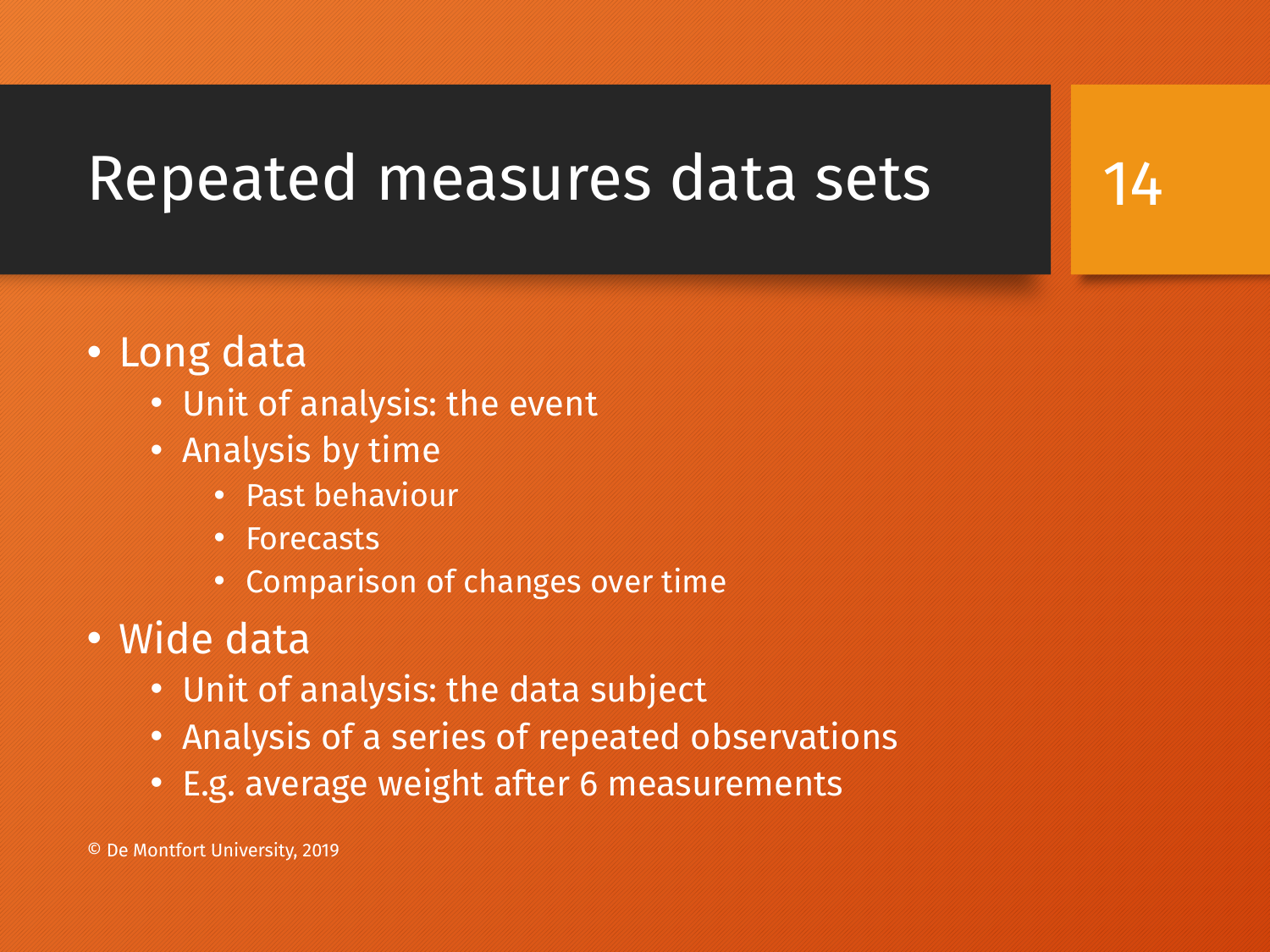

# Repeated measures data sets
14
Long data
Unit of analysis: the event
Analysis by time
Past behaviour
Forecasts
Comparison of changes over time
Wide data
Unit of analysis: the data subject
Analysis of a series of repeated observations
E.g. average weight after 6 measurements

© De Montfort University, 2019